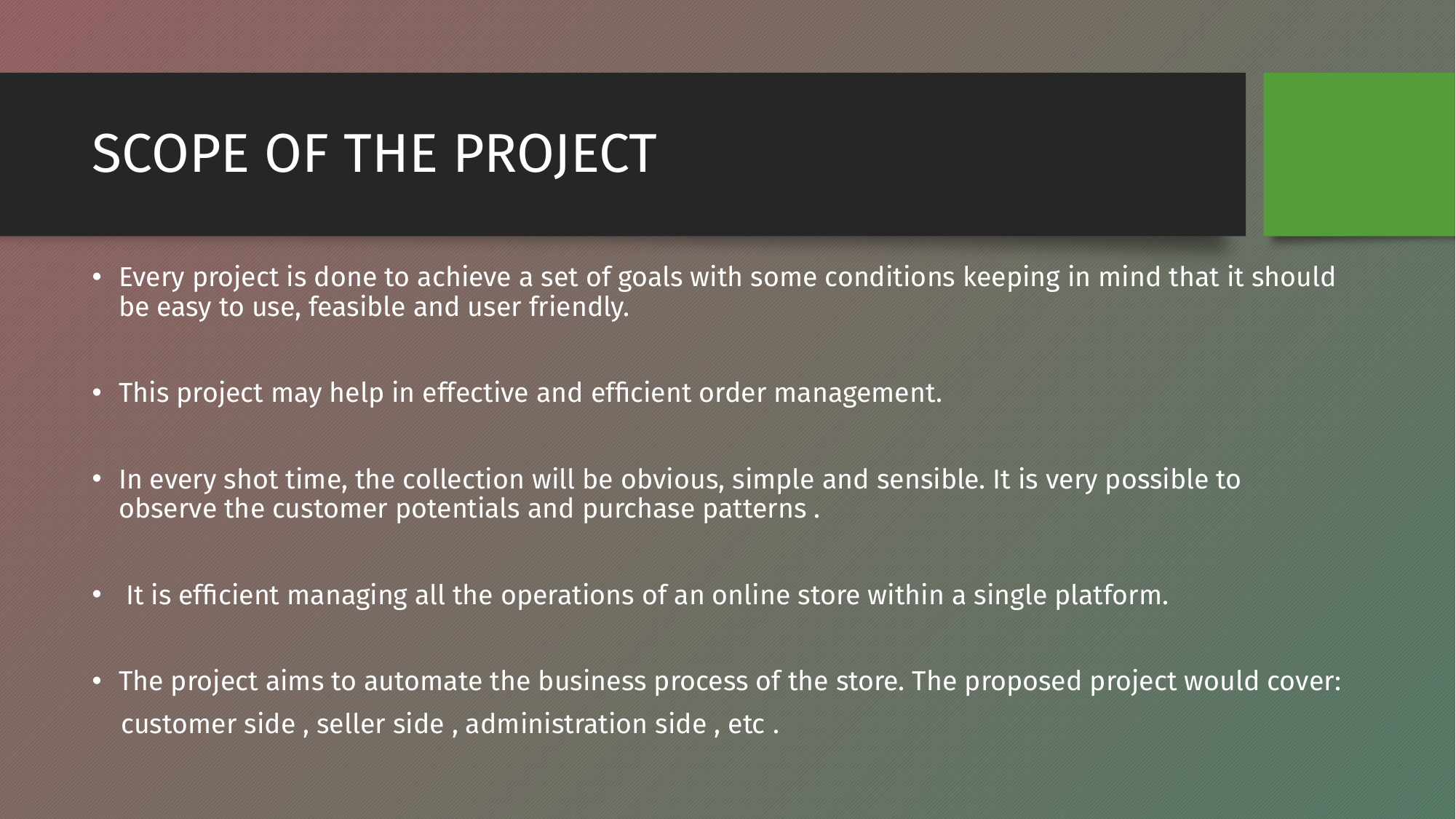

# SCOPE OF THE PROJECT
Every project is done to achieve a set of goals with some conditions keeping in mind that it should be easy to use, feasible and user friendly.

This project may help in effective and efficient order management.

In every shot time, the collection will be obvious, simple and sensible. It is very possible to observe the customer potentials and purchase patterns .

 It is efficient managing all the operations of an online store within a single platform.

The project aims to automate the business process of the store. The proposed project would cover:
    customer side , seller side , administration side , etc .